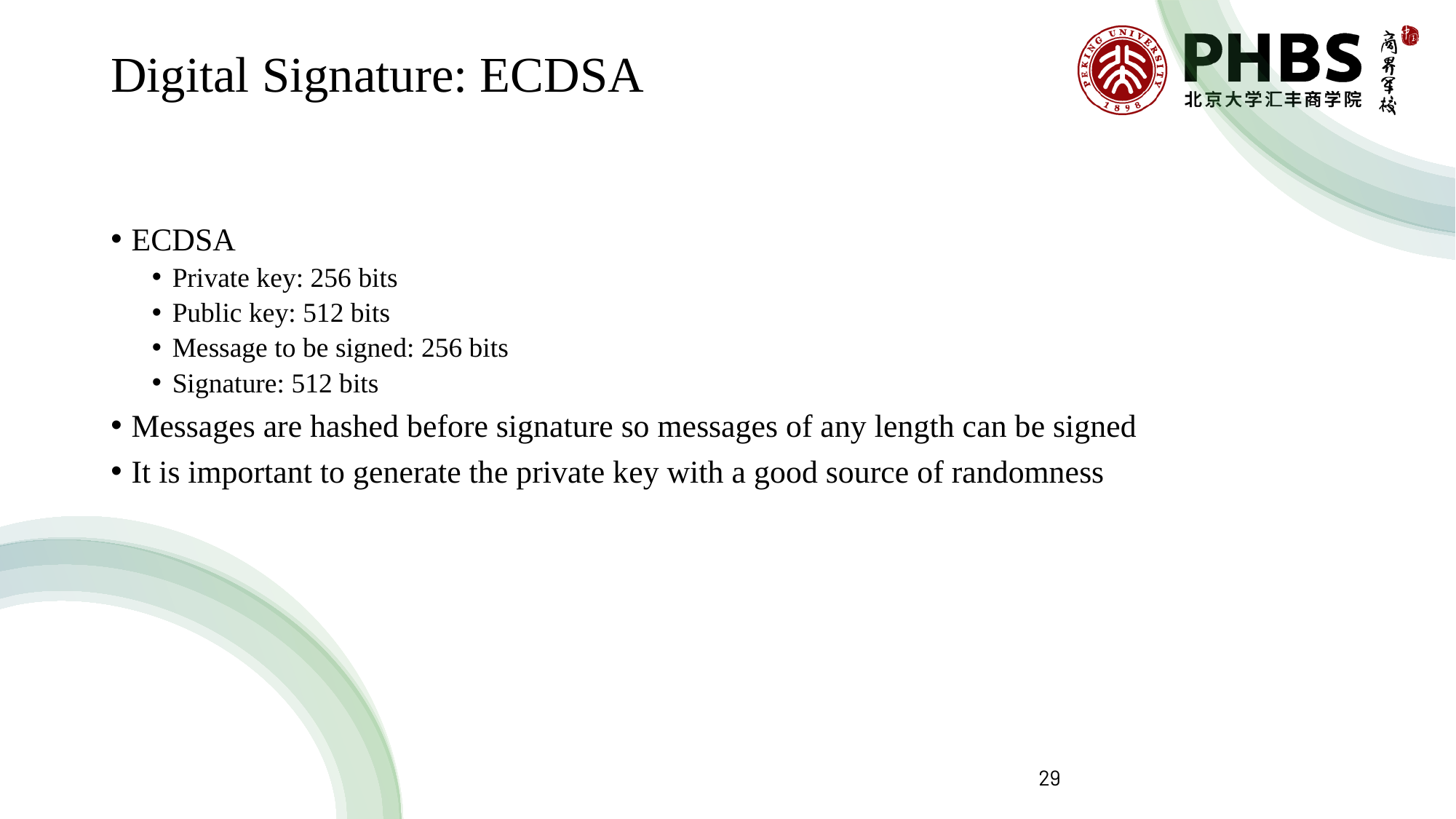

# Digital Signature: ECDSA
ECDSA
Private key: 256 bits
Public key: 512 bits
Message to be signed: 256 bits
Signature: 512 bits
Messages are hashed before signature so messages of any length can be signed
It is important to generate the private key with a good source of randomness

29